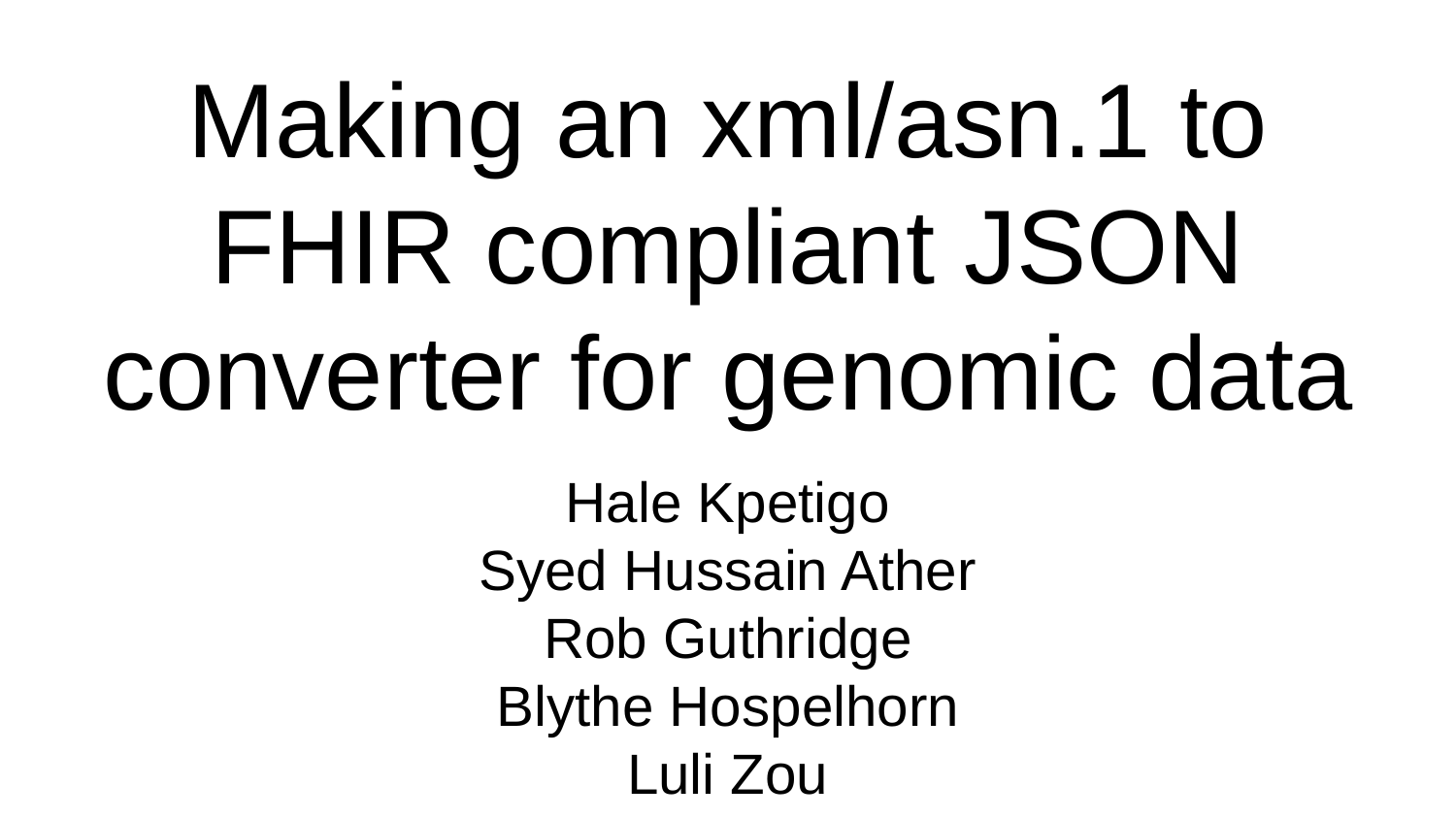

# Making an xml/asn.1 to FHIR compliant JSON converter for genomic data
Hale Kpetigo
Syed Hussain Ather
Rob Guthridge
Blythe Hospelhorn
Luli Zou